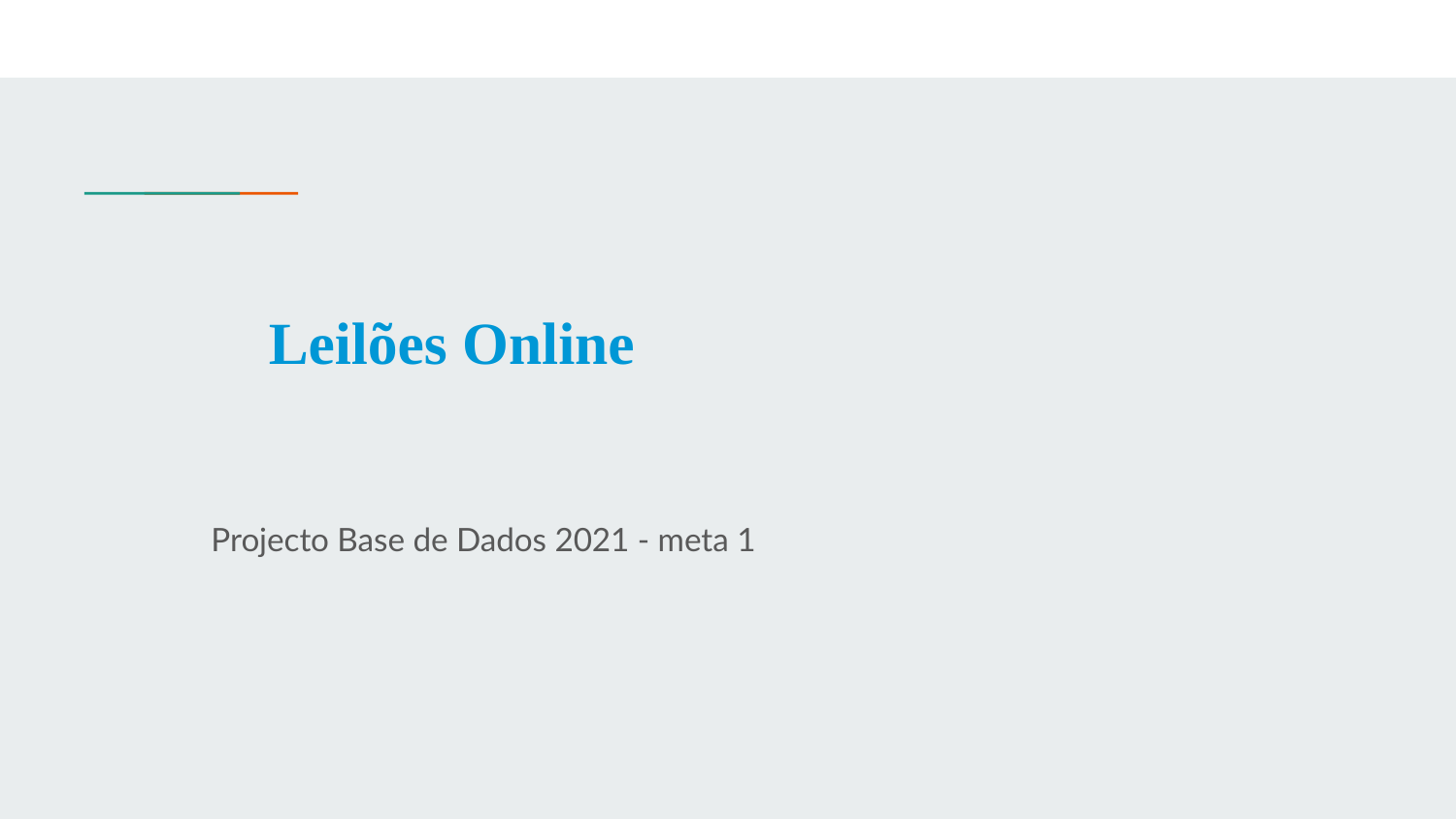

# Leilões Online

Projecto Base de Dados 2021 - meta 1